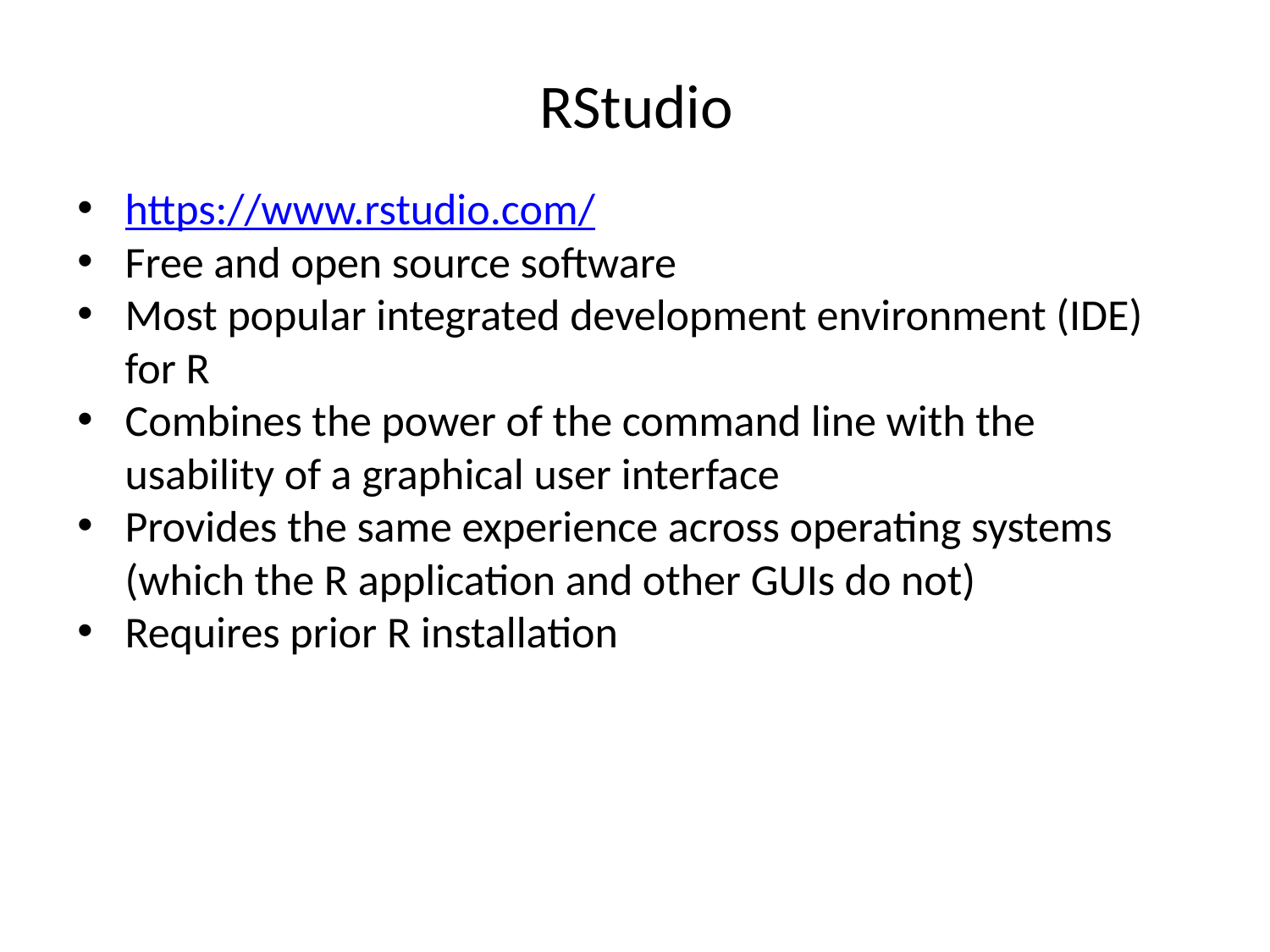

RStudio
https://www.rstudio.com/
Free and open source software
Most popular integrated development environment (IDE) for R
Combines the power of the command line with the usability of a graphical user interface
Provides the same experience across operating systems (which the R application and other GUIs do not)
Requires prior R installation